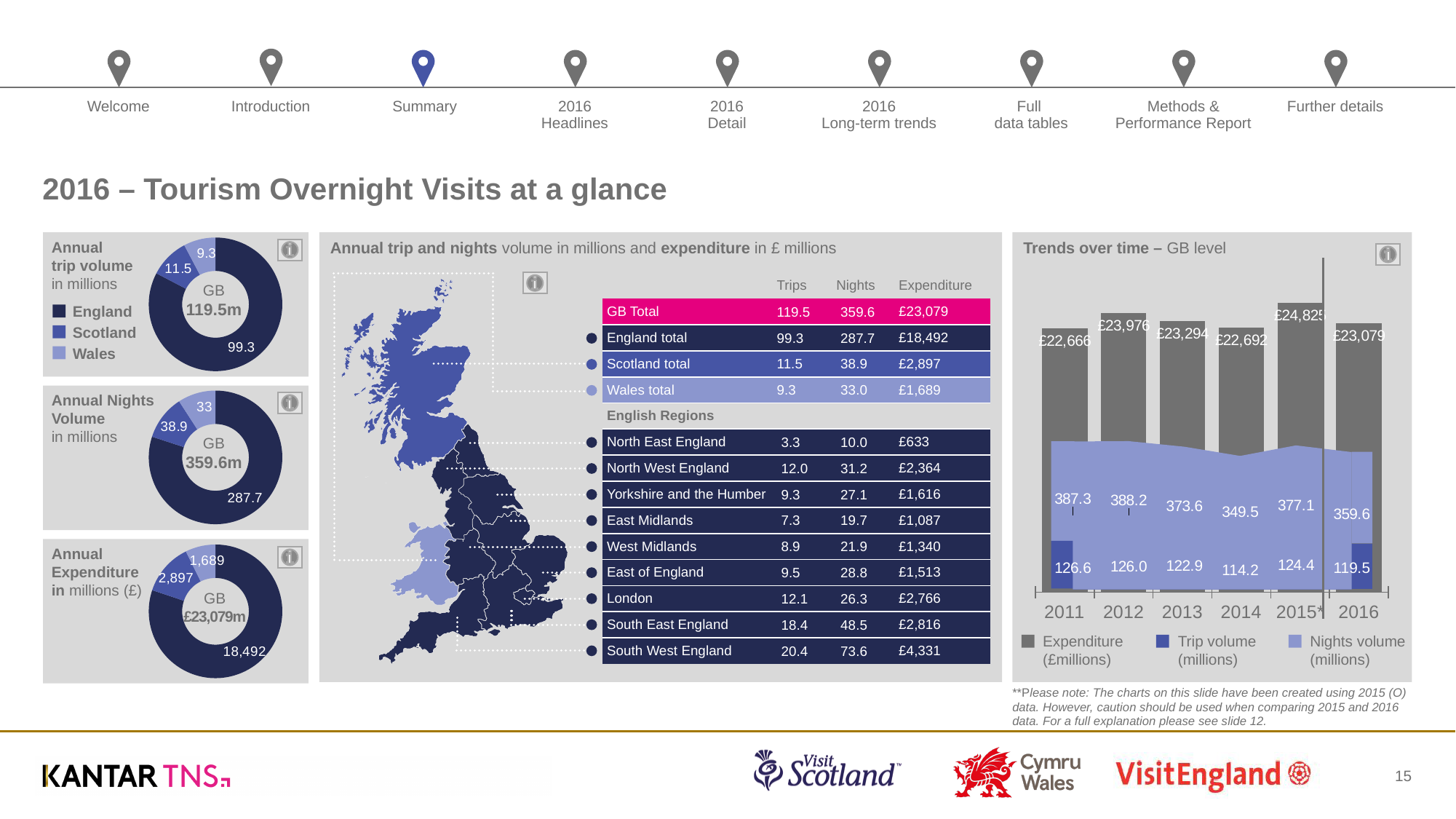

# 2016 – Tourism Overnight Visits at a glance

### Chart

| Category | Annual trip volume in millions |
|---|---|
| England | 99.3 |
| Scotland | 11.5 |
| Wales | 9.3 |
Annual
trip volume
in millions
Annual trip and nights volume in millions and expenditure in £ millions
Trends over time – GB level

### Chart

| Category | Expenditure (£ millions) |
|---|---|
| 2011 | 22666.0 |
| 2012 | 23976.0 |
| 2013 | 23294.0 |
| 2014 | 22692.0 |
| 2015* | 24825.0 |
| 2016 | 23079.0 |

GB
119.5m
|  | Trips | Nights | Expenditure |
| --- | --- | --- | --- |
| GB Total | 119.5 | 359.6 | £23,079 |
| England total | 99.3 | 287.7 | £18,492 |
| Scotland total | 11.5 | 38.9 | £2,897 |
| Wales total | 9.3 | 33.0 | £1,689 |
| English Regions |  |  |  |
| North East England | 3.3 | 10.0 | £633 |
| North West England | 12.0 | 31.2 | £2,364 |
| Yorkshire and the Humber | 9.3 | 27.1 | £1,616 |
| East Midlands | 7.3 | 19.7 | £1,087 |
| West Midlands | 8.9 | 21.9 | £1,340 |
| East of England | 9.5 | 28.8 | £1,513 |
| London | 12.1 | 26.3 | £2,766 |
| South East England | 18.4 | 48.5 | £2,816 |
| South West England | 20.4 | 73.6 | £4,331 |

England
Scotland
Wales

### Chart

| Category | Nights Volume (millions) | Trip Volume (millions) |
|---|---|---|
| 2011 | 387.329 | 126.635 |
| 2012 | 388.24 | 126.019 |
| 2013 | 373.607 | 122.905 |
| 2014 | 349.546 | 114.242 |
| 2015 * | 377.101 | 124.426 |
| 2016 | 359.557 | 119.455 |

### Chart

| Category | Annual trip volume in millions |
|---|---|
| England | 287.7 |
| Scotland | 38.9 |
| Wales | 33.0 |
Annual Nights
Volume
in millions

GB
359.6m

### Chart

| Category | Annual expenditure in millions (£) |
|---|---|
| England | 18492.0 |
| Scotland | 2897.0 |
| Wales | 1689.0 |
Annual
Expenditure
in millions (£)

GB
£23,079m
Expenditure
(£millions)
Trip volume
(millions)
Nights volume
(millions)

**Please note: The charts on this slide have been created using 2015 (O) data. However, caution should be used when comparing 2015 and 2016 data. For a full explanation please see slide 12.
15